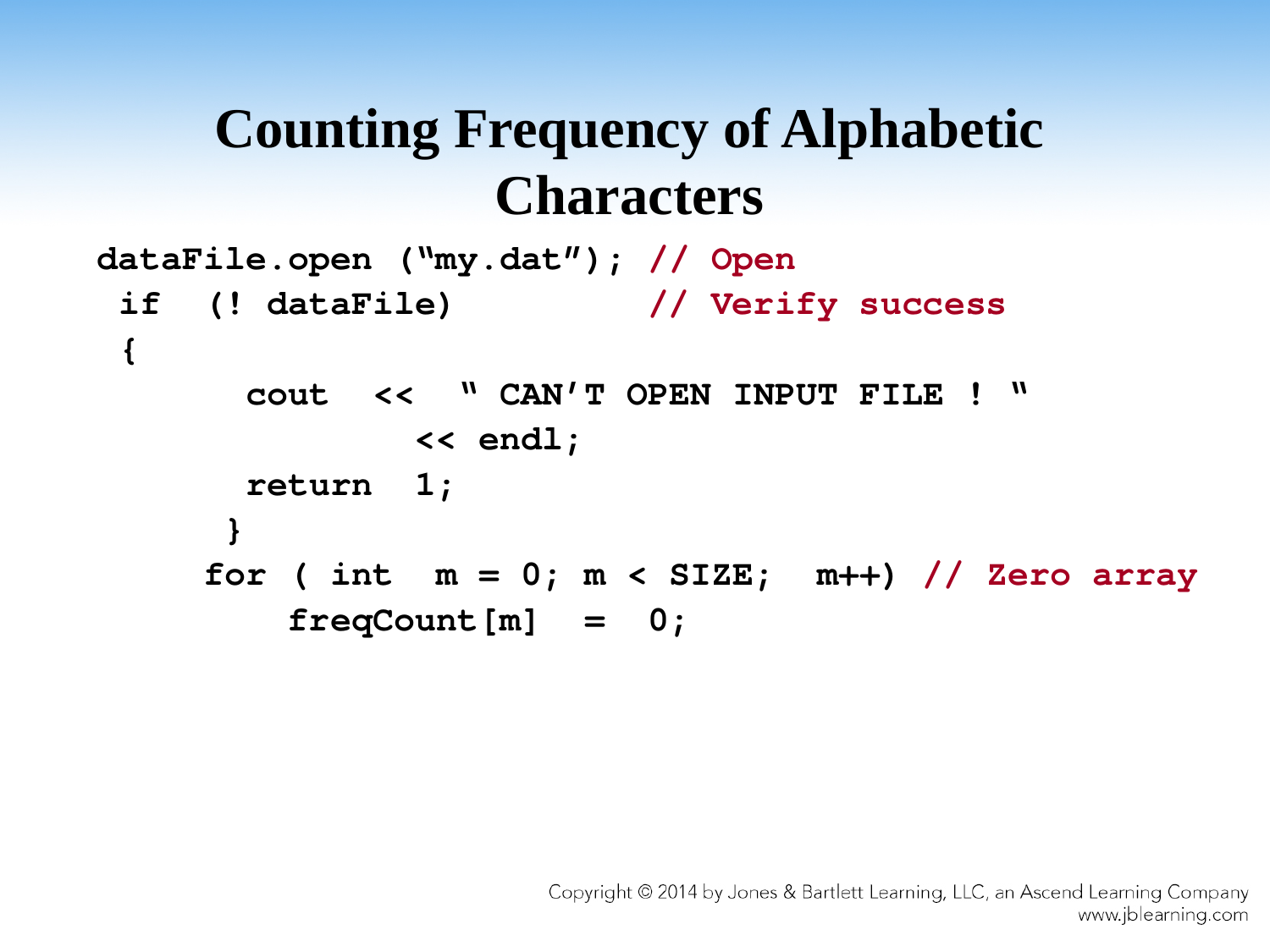

# Counting Frequency of Alphabetic Characters
dataFile.open (“my.dat”); // Open
 if  (! dataFile)         // Verify success
 {
       cout  <<  “ CAN’T OPEN INPUT FILE ! “
               << endl;
       return  1;
      }
     for ( int  m = 0; m < SIZE;  m++) // Zero array
         freqCount[m]  =  0;